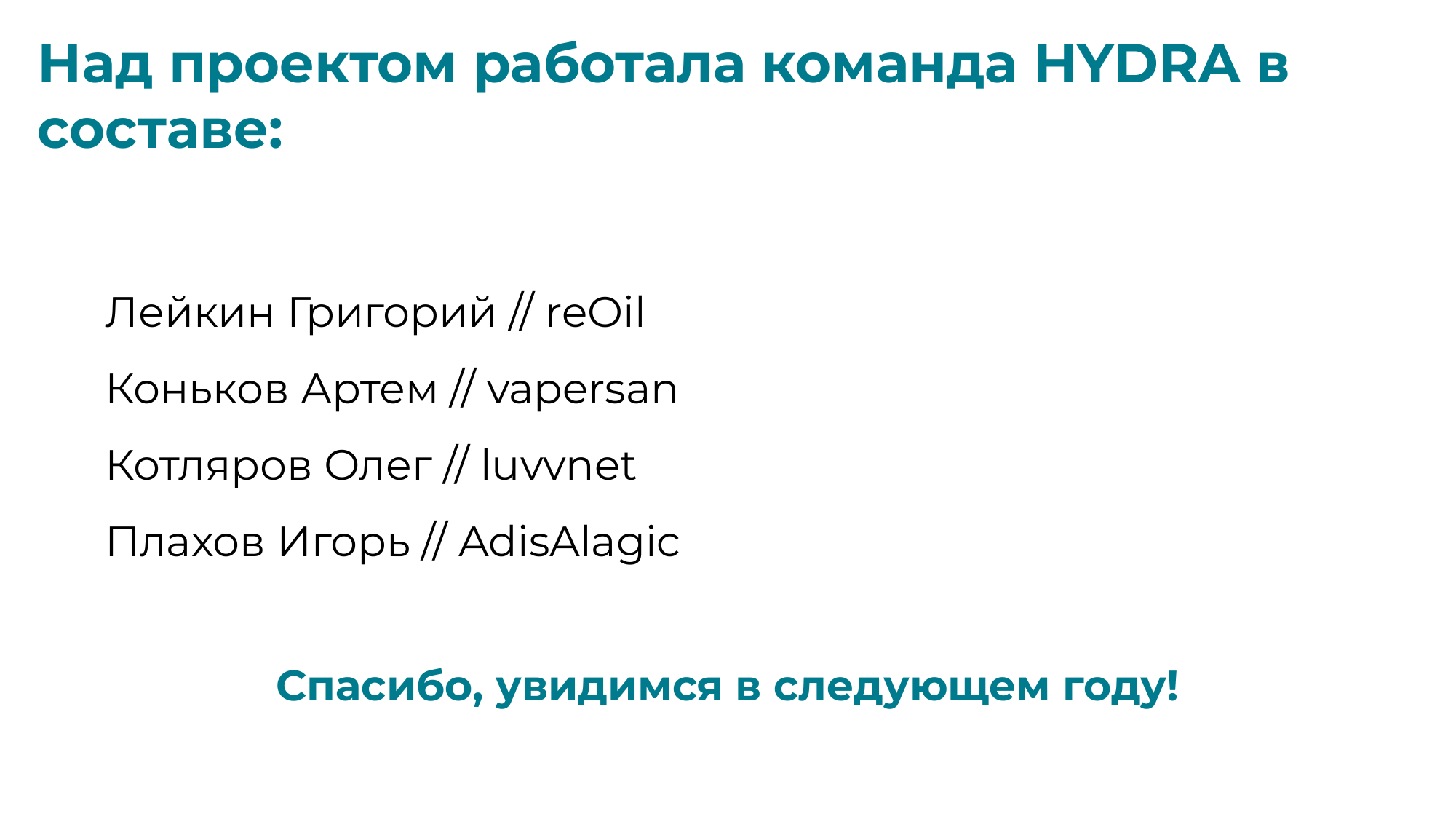

Над проектом работала команда HYDRA в составе:
Лейкин Григорий // reOil
Коньков Артем // vapersan
Котляров Олег // luvvnet
Плахов Игорь // AdisAlagic
Спасибо, увидимся в следующем году!